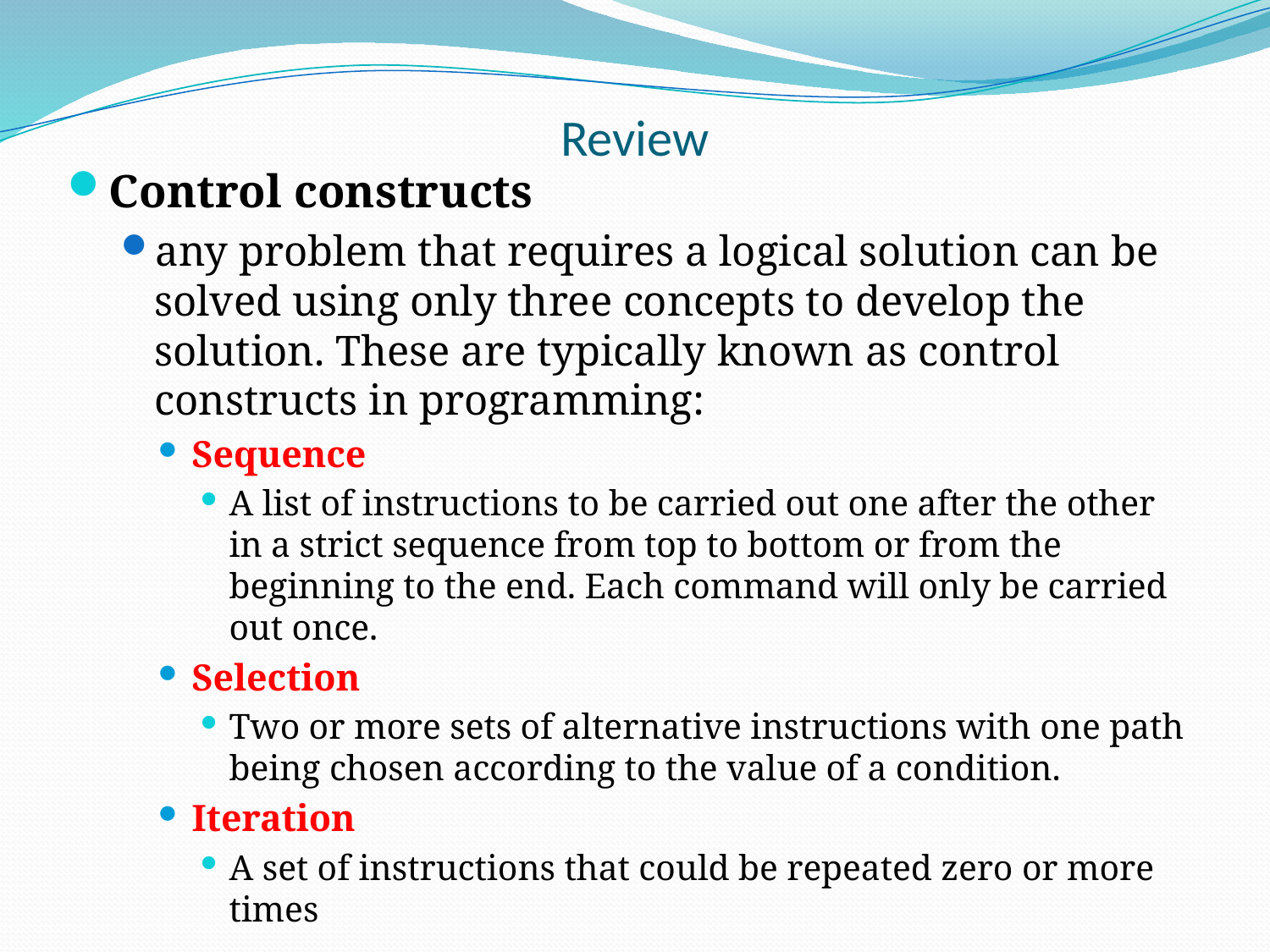

# Review
Control constructs
any problem that requires a logical solution can be solved using only three concepts to develop the solution. These are typically known as control constructs in programming:
Sequence
A list of instructions to be carried out one after the other in a strict sequence from top to bottom or from the beginning to the end. Each command will only be carried out once.
Selection
Two or more sets of alternative instructions with one path being chosen according to the value of a condition.
Iteration
A set of instructions that could be repeated zero or more times